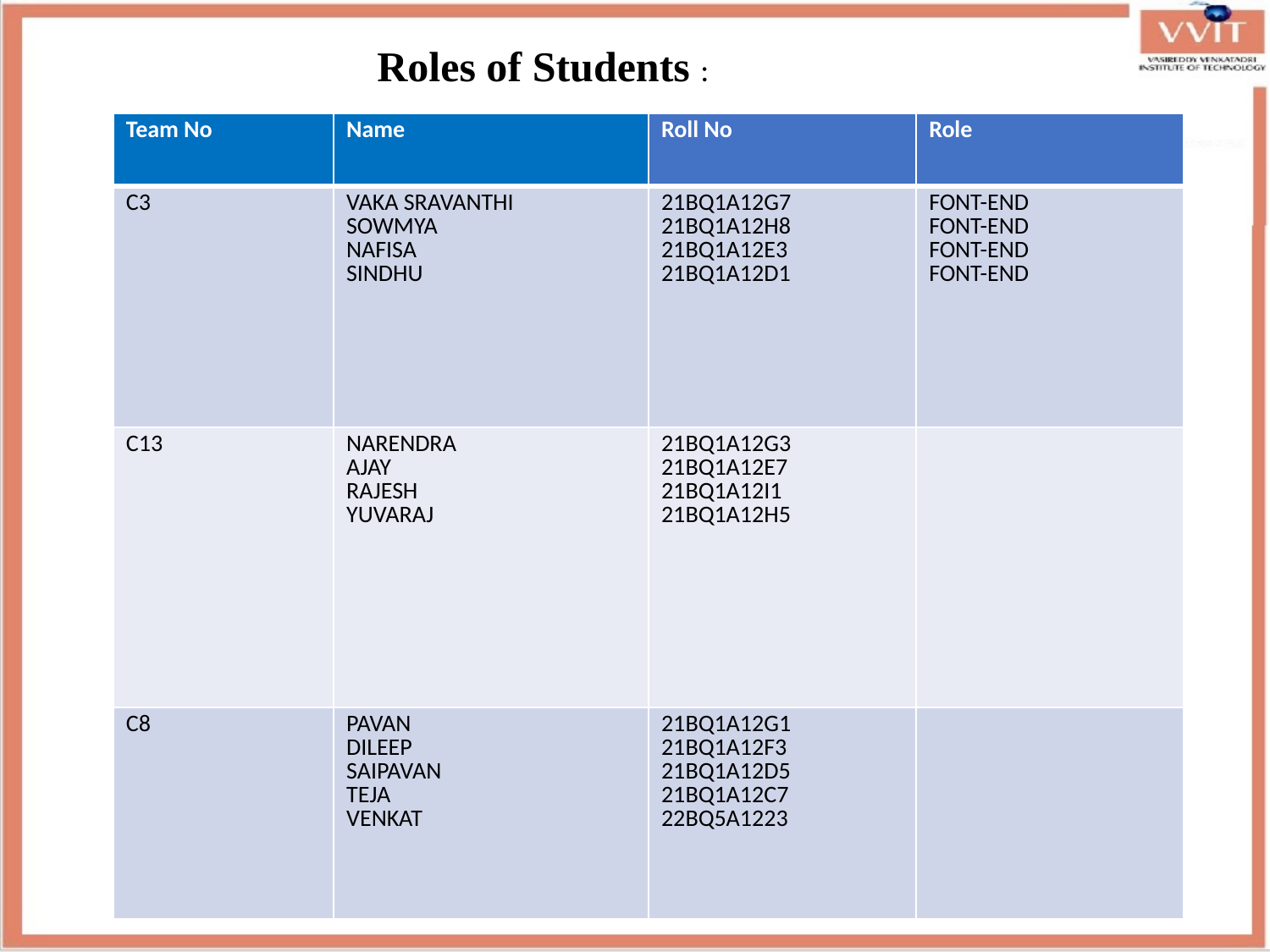

Roles of Students :
| Team No | Name | Roll No | Role |
| --- | --- | --- | --- |
| C3 | VAKA SRAVANTHI SOWMYA NAFISA SINDHU | 21BQ1A12G7 21BQ1A12H8 21BQ1A12E3 21BQ1A12D1 | FONT-END FONT-END FONT-END FONT-END |
| C13 | NARENDRA AJAY RAJESH YUVARAJ | 21BQ1A12G3 21BQ1A12E7 21BQ1A12I1 21BQ1A12H5 |  |
| C8 | PAVAN DILEEP SAIPAVAN TEJA VENKAT | 21BQ1A12G1 21BQ1A12F3 21BQ1A12D5 21BQ1A12C7 22BQ5A1223 |  |